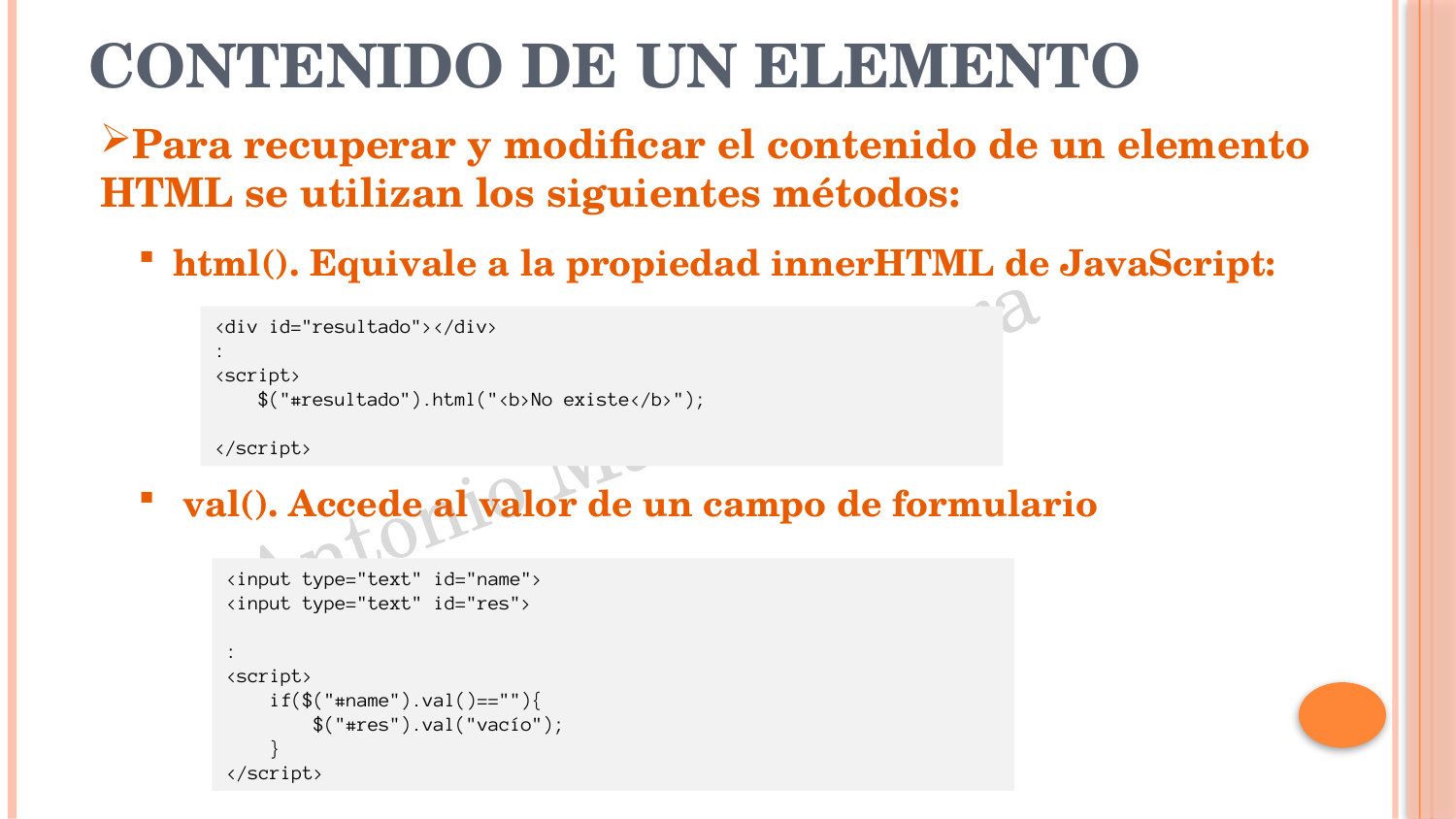

# Contenido de un elemento
Para recuperar y modificar el contenido de un elemento HTML se utilizan los siguientes métodos:
html(). Equivale a la propiedad innerHTML de JavaScript:

 val(). Accede al valor de un campo de formulario

<div id="resultado"></div>
:
<script>
    $("#resultado").html("<b>No existe</b>");

</script>
<input type="text" id="name">
<input type="text" id="res">

:
<script>
    if($("#name").val()==""){
        $("#res").val("vacío");
    }
</script>